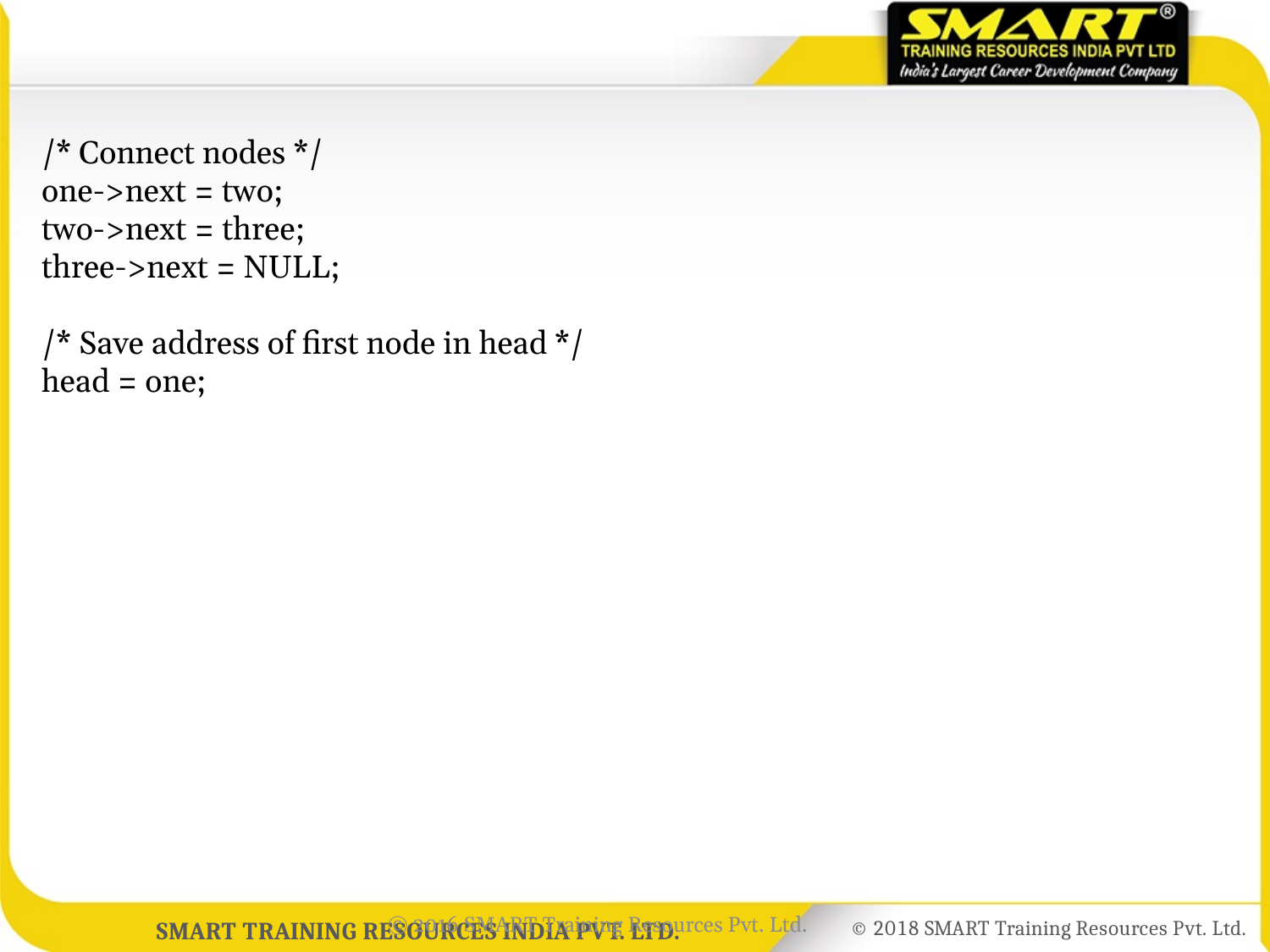

/* Connect nodes */
one->next = two;
two->next = three;
three->next = NULL;

/* Save address of first node in head */
head = one;
© 2016 SMART Training Resources Pvt. Ltd.